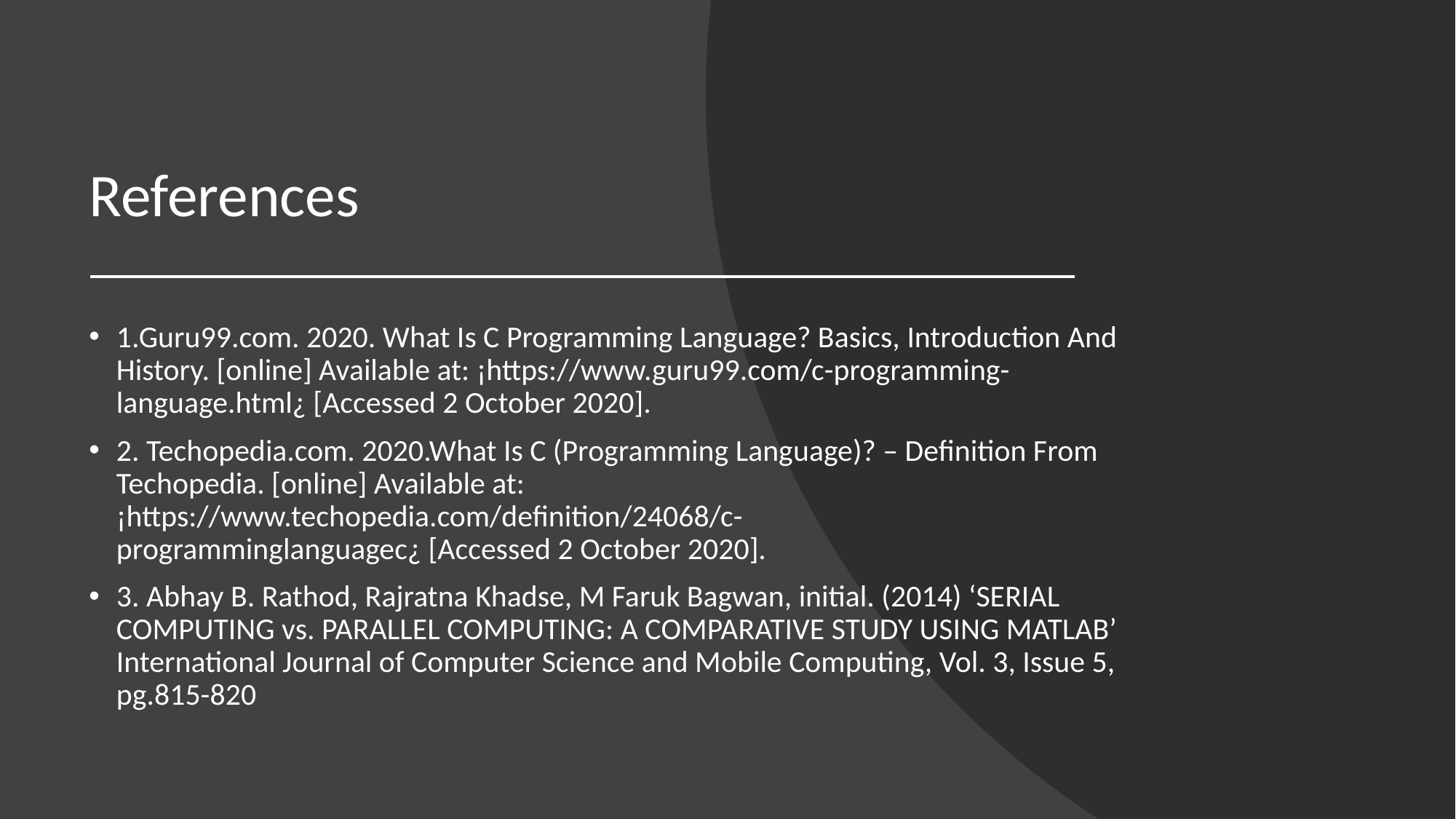

# References
1.Guru99.com. 2020. What Is C Programming Language? Basics, Introduction And History. [online] Available at: ¡https://www.guru99.com/c-programming-language.html¿ [Accessed 2 October 2020].
2. Techopedia.com. 2020.What Is C (Programming Language)? – Definition From Techopedia. [online] Available at: ¡https://www.techopedia.com/definition/24068/c-programminglanguagec¿ [Accessed 2 October 2020].
3. Abhay B. Rathod, Rajratna Khadse, M Faruk Bagwan, initial. (2014) ‘SERIAL COMPUTING vs. PARALLEL COMPUTING: A COMPARATIVE STUDY USING MATLAB’ International Journal of Computer Science and Mobile Computing, Vol. 3, Issue 5, pg.815-820